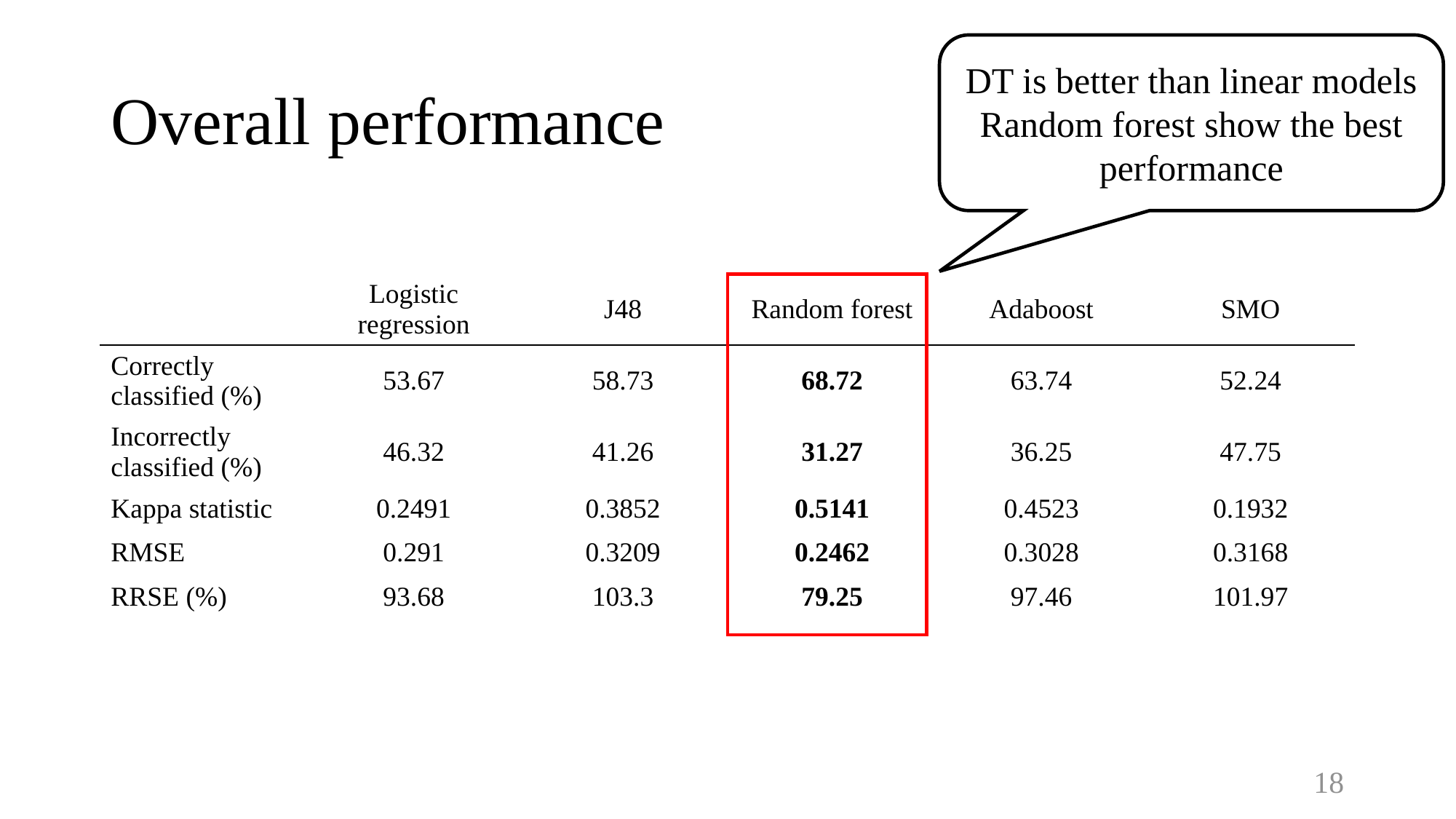

DT is better than linear models
Random forest show the best performance
# Overall performance
|  | Logistic regression | J48 | Random forest | Adaboost | SMO |
| --- | --- | --- | --- | --- | --- |
| Correctly classified (%) | 53.67 | 58.73 | 68.72 | 63.74 | 52.24 |
| Incorrectly classified (%) | 46.32 | 41.26 | 31.27 | 36.25 | 47.75 |
| Kappa statistic | 0.2491 | 0.3852 | 0.5141 | 0.4523 | 0.1932 |
| RMSE | 0.291 | 0.3209 | 0.2462 | 0.3028 | 0.3168 |
| RRSE (%) | 93.68 | 103.3 | 79.25 | 97.46 | 101.97 |

18